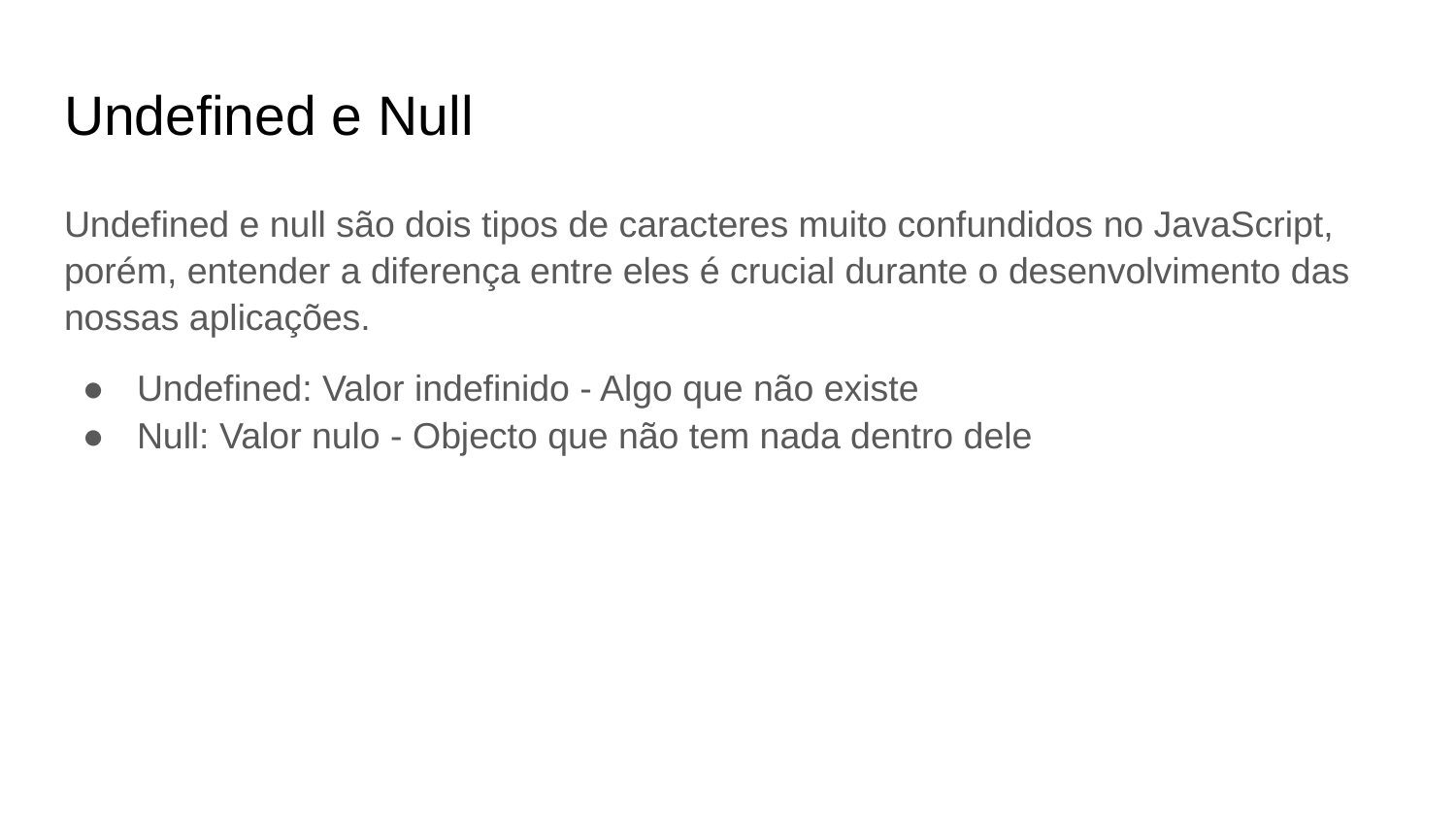

# Undefined e Null
Undefined e null são dois tipos de caracteres muito confundidos no JavaScript, porém, entender a diferença entre eles é crucial durante o desenvolvimento das nossas aplicações.
Undefined: Valor indefinido - Algo que não existe
Null: Valor nulo - Objecto que não tem nada dentro dele